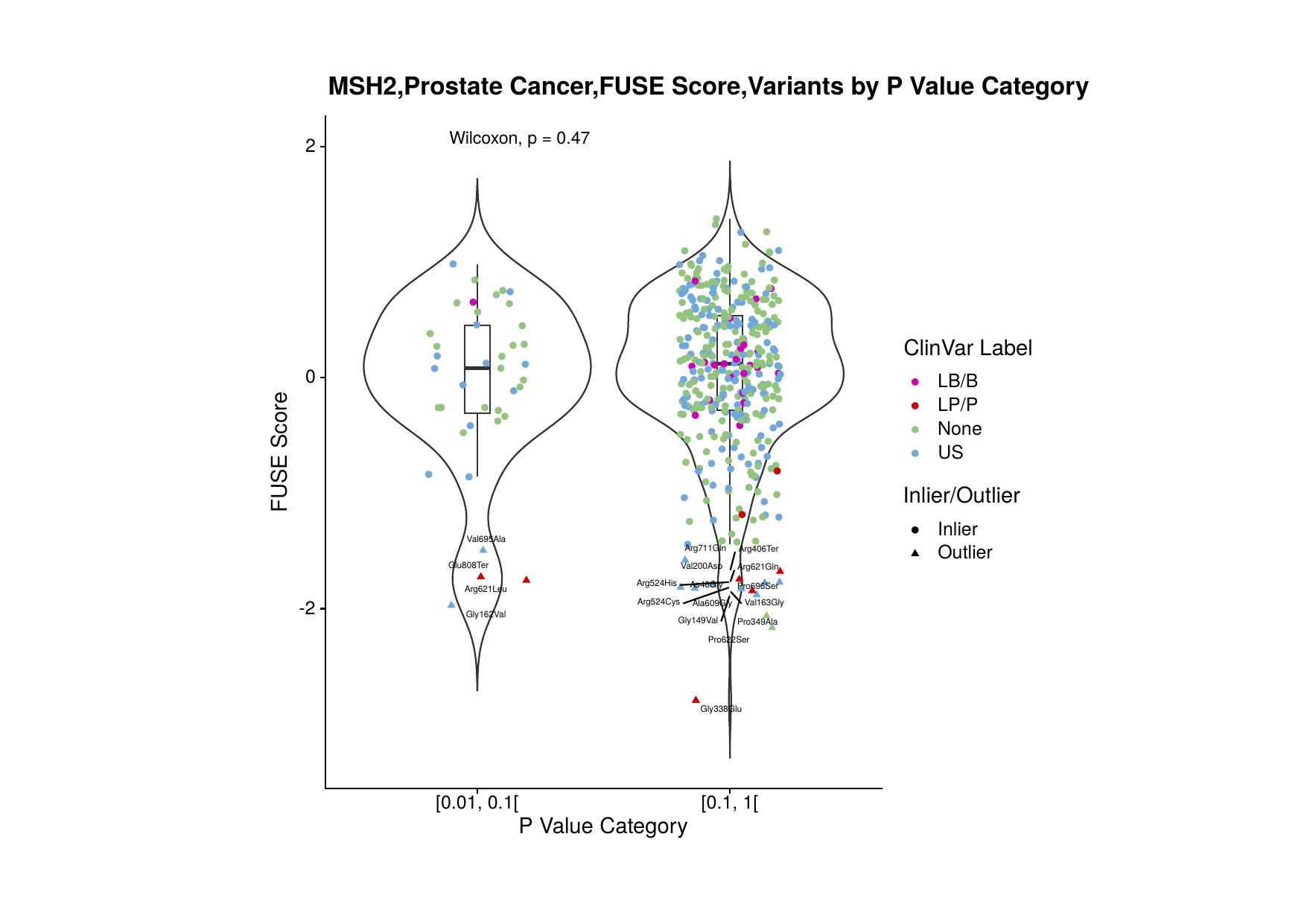

MSH2,Prostate Cancer,FUSE Score,Variants by P Value Category

Wilcoxon, p = 0.47
2

ClinVar Label

0

LB/B

LP/P

None

FUSE Score

US

Inlier/Outlier

Inlier

Val695Ala

Arg711Gln
Arg406Ter

Outlier

Val200Asp
Glu808Ter
Arg621Gln

Arg524His
As48Gly

Pro696Ser

Arg621Leu

Arg524Cys
Val163Gly
Ala609Gly

-2

Gly162Val

Gly149Val
Pro349Ala

Pro622Ser

Gly338Glu

[0.01, 0.1[
[0.1, 1[
P Value Category